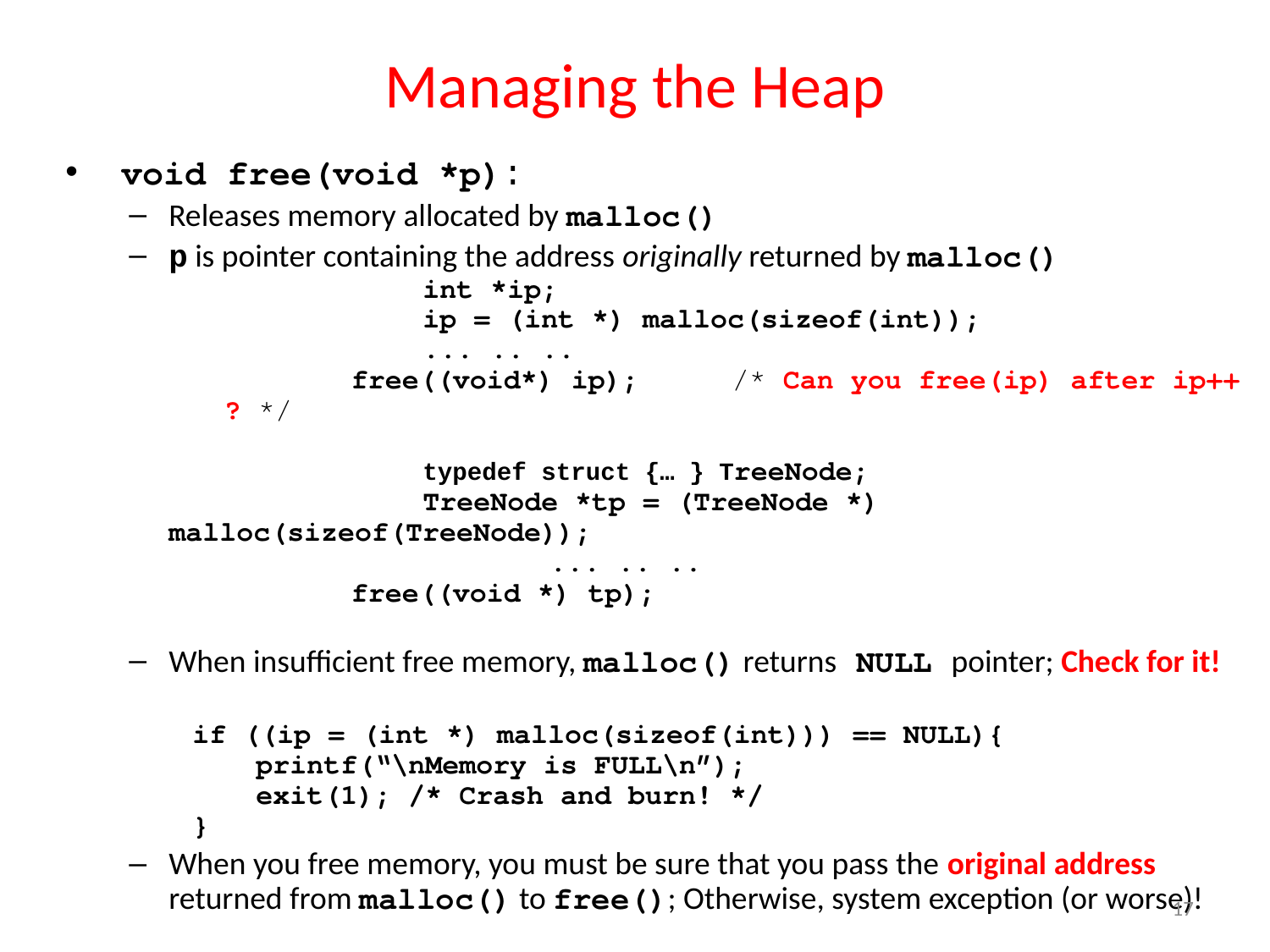

# Managing the Heap
 void free(void *p):
Releases memory allocated by malloc()
p is pointer containing the address originally returned by malloc()
		  	int *ip;
		  	ip = (int *) malloc(sizeof(int));
		  	... .. ..
		free((void*) ip);	/* Can you free(ip) after ip++ ? */

		  	typedef struct {… } TreeNode;
		  	TreeNode *tp = (TreeNode *) malloc(sizeof(TreeNode));
		  		... .. ..
		free((void *) tp);

When insufficient free memory, malloc() returns NULL pointer; Check for it!

if ((ip = (int *) malloc(sizeof(int))) == NULL){
printf(“\nMemory is FULL\n”);
exit(1); /* Crash and burn! */
}
When you free memory, you must be sure that you pass the original address returned from malloc() to free(); Otherwise, system exception (or worse)!
17